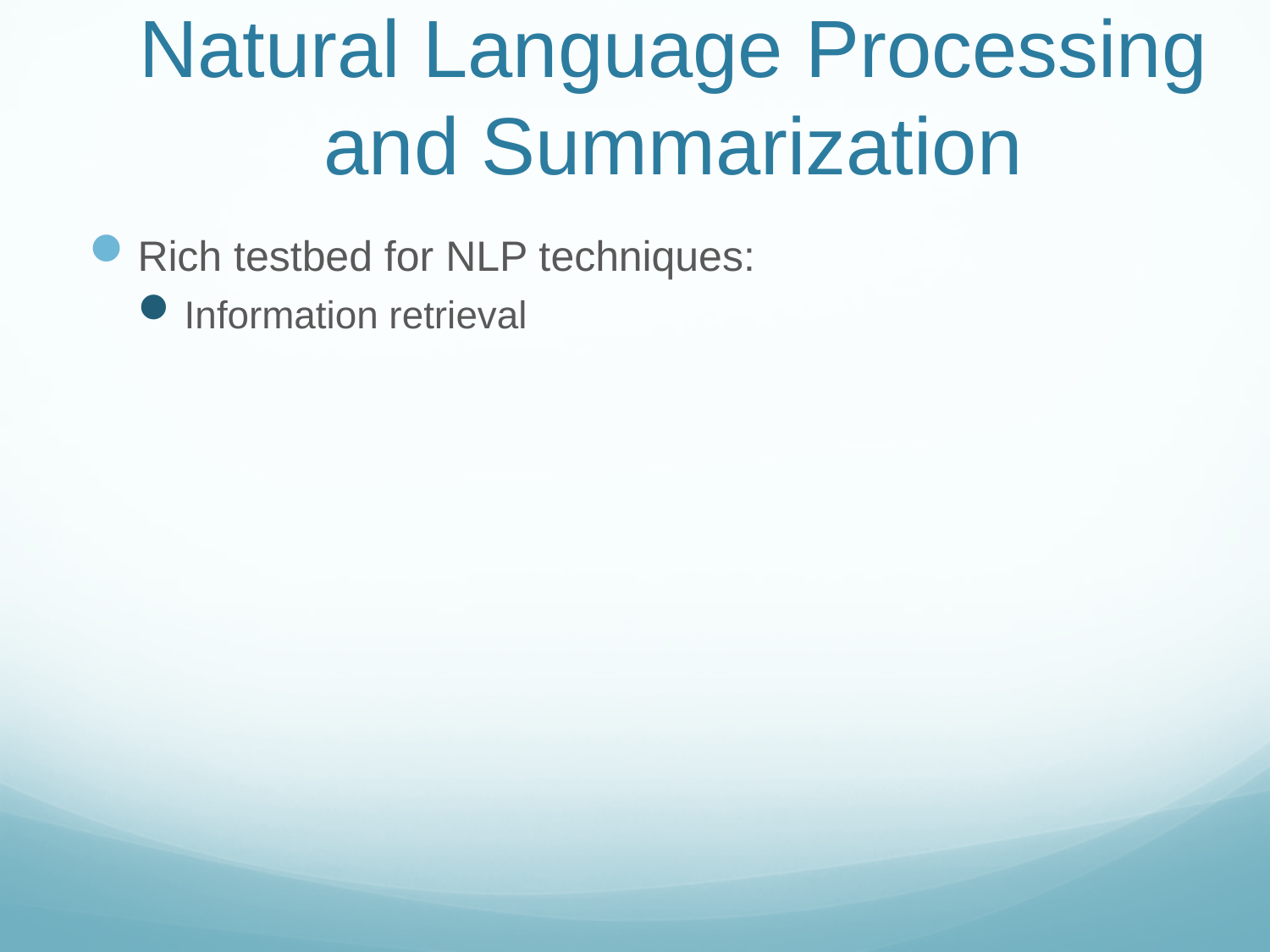

# Natural Language Processing and Summarization
Rich testbed for NLP techniques:
Information retrieval